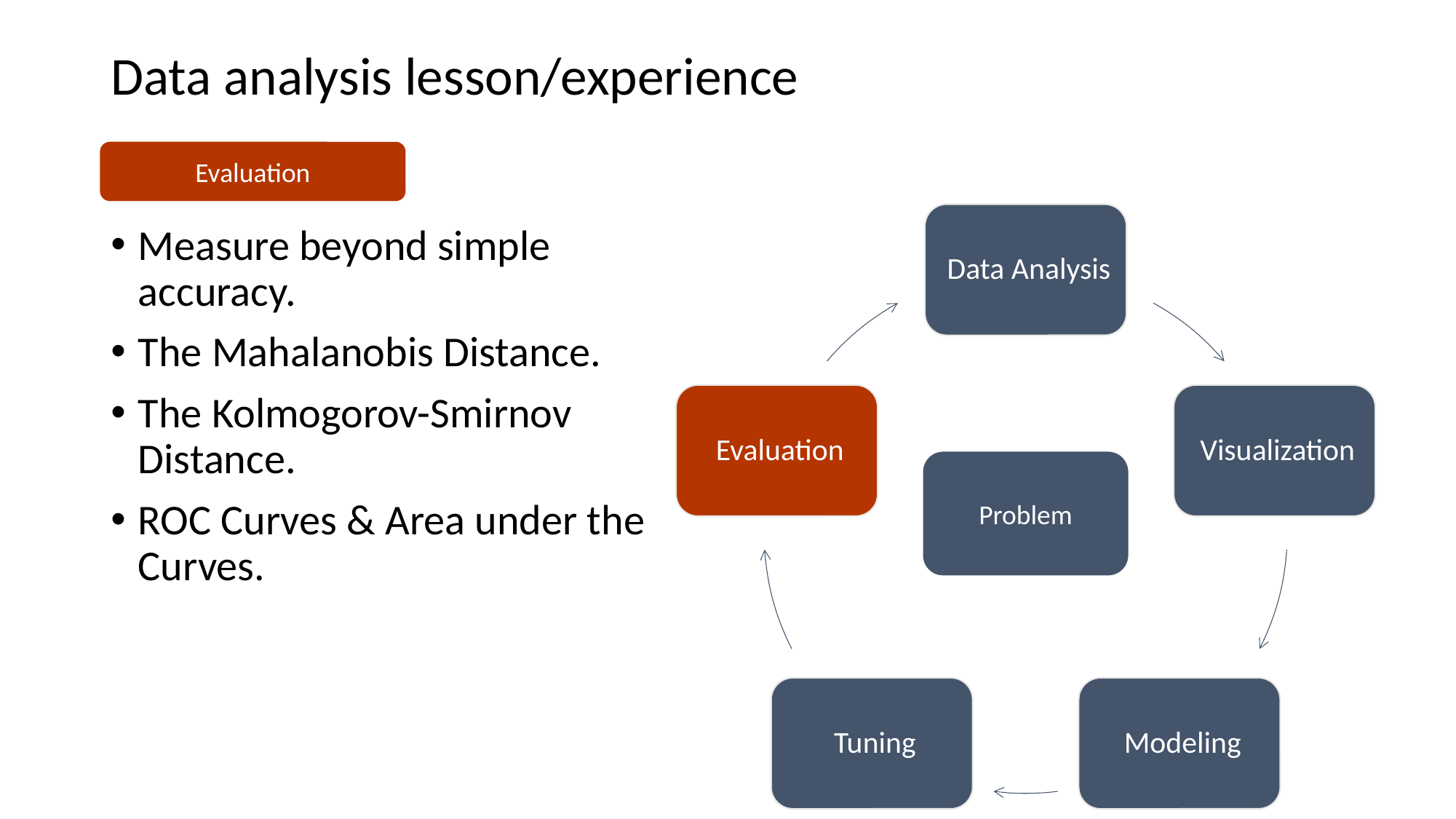

# Data analysis lesson/experience
Evaluation
Data Analysis
Visualization
Modeling
Tuning
Evaluation
Measure beyond simple accuracy.
The Mahalanobis Distance.
The Kolmogorov-Smirnov Distance.
ROC Curves & Area under the Curves.
Problem